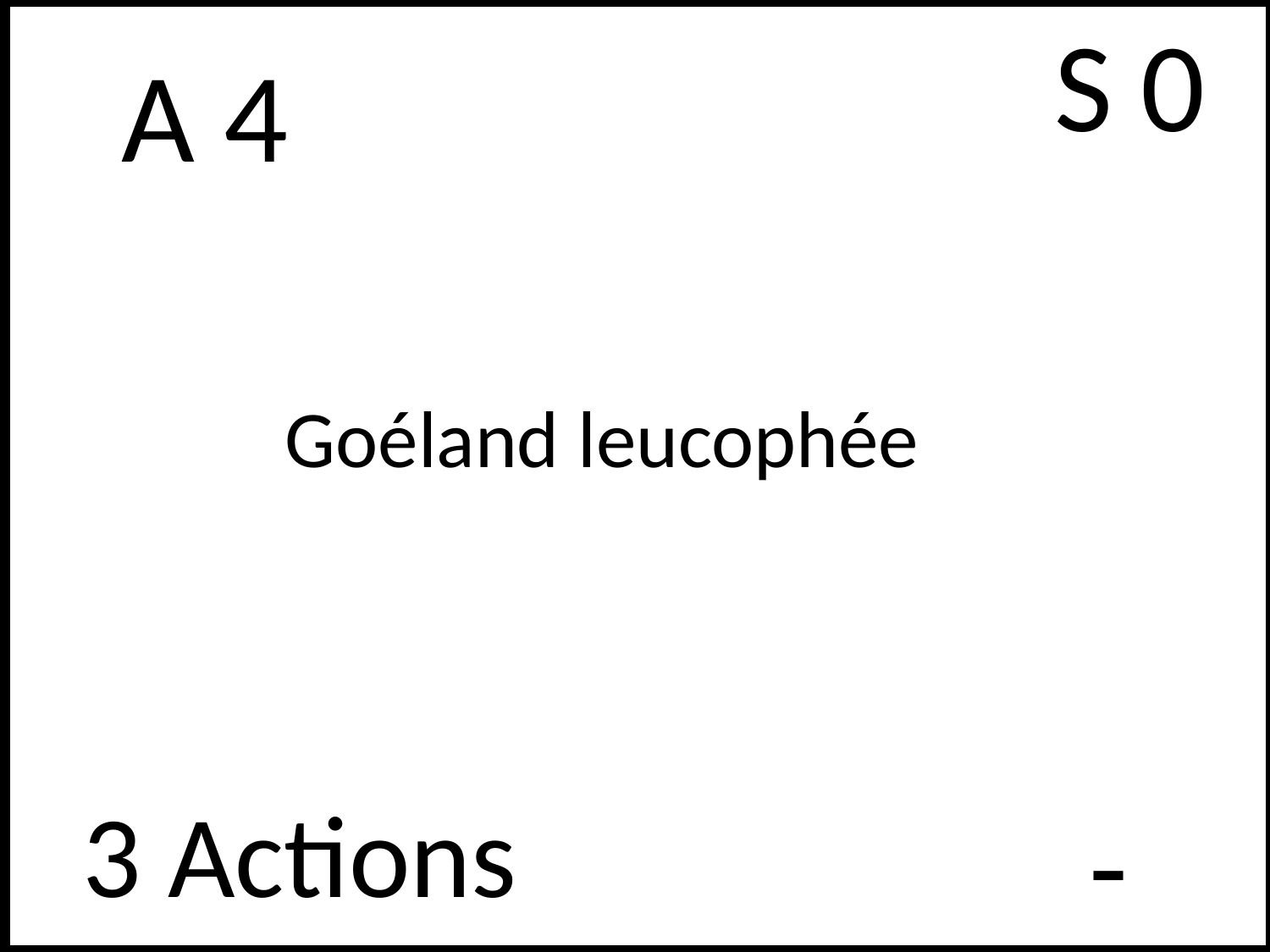

S 0
# A 4
Goéland leucophée
3 Actions
-